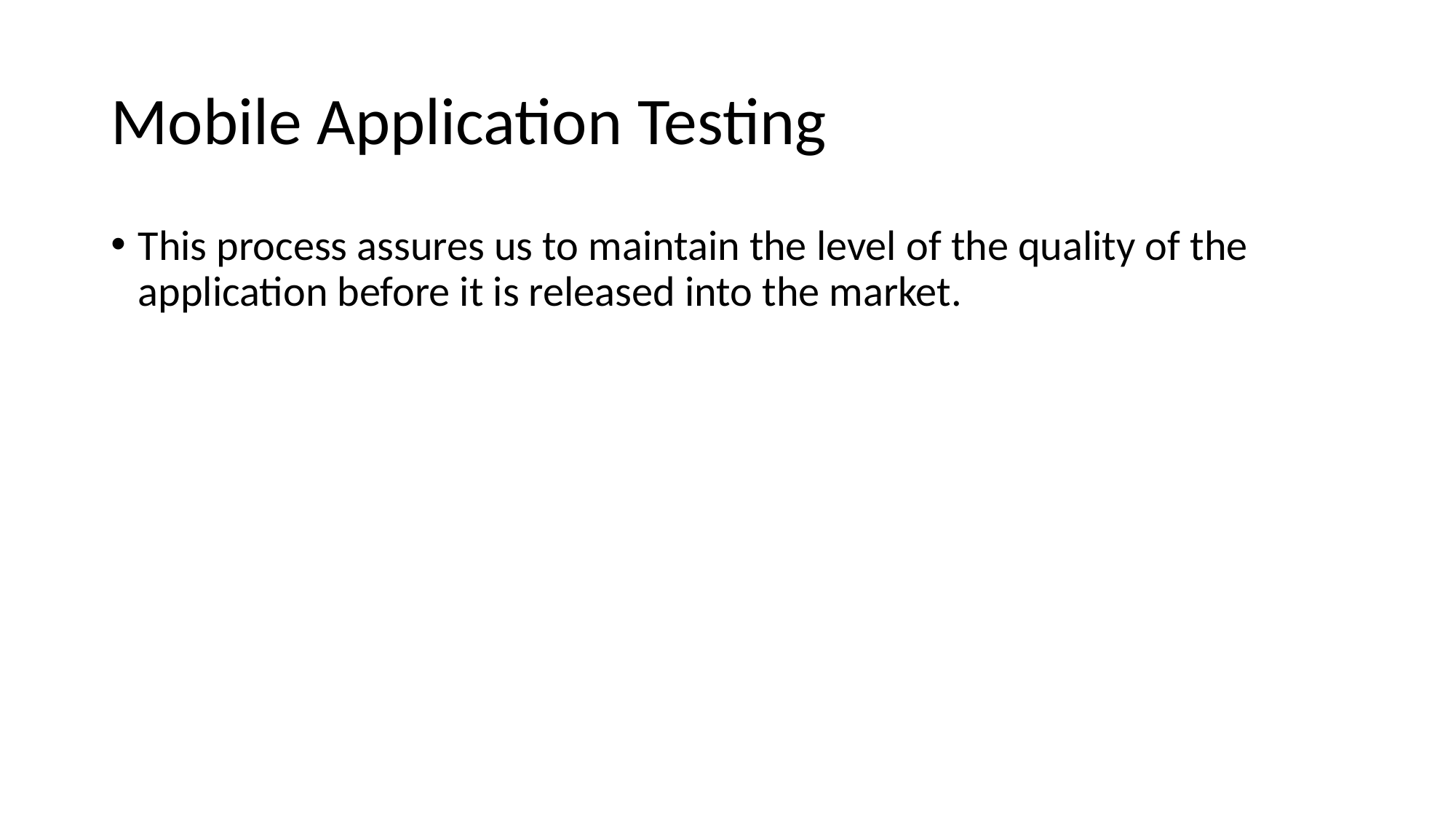

# Mobile Application Testing
This process assures us to maintain the level of the quality of the application before it is released into the market.